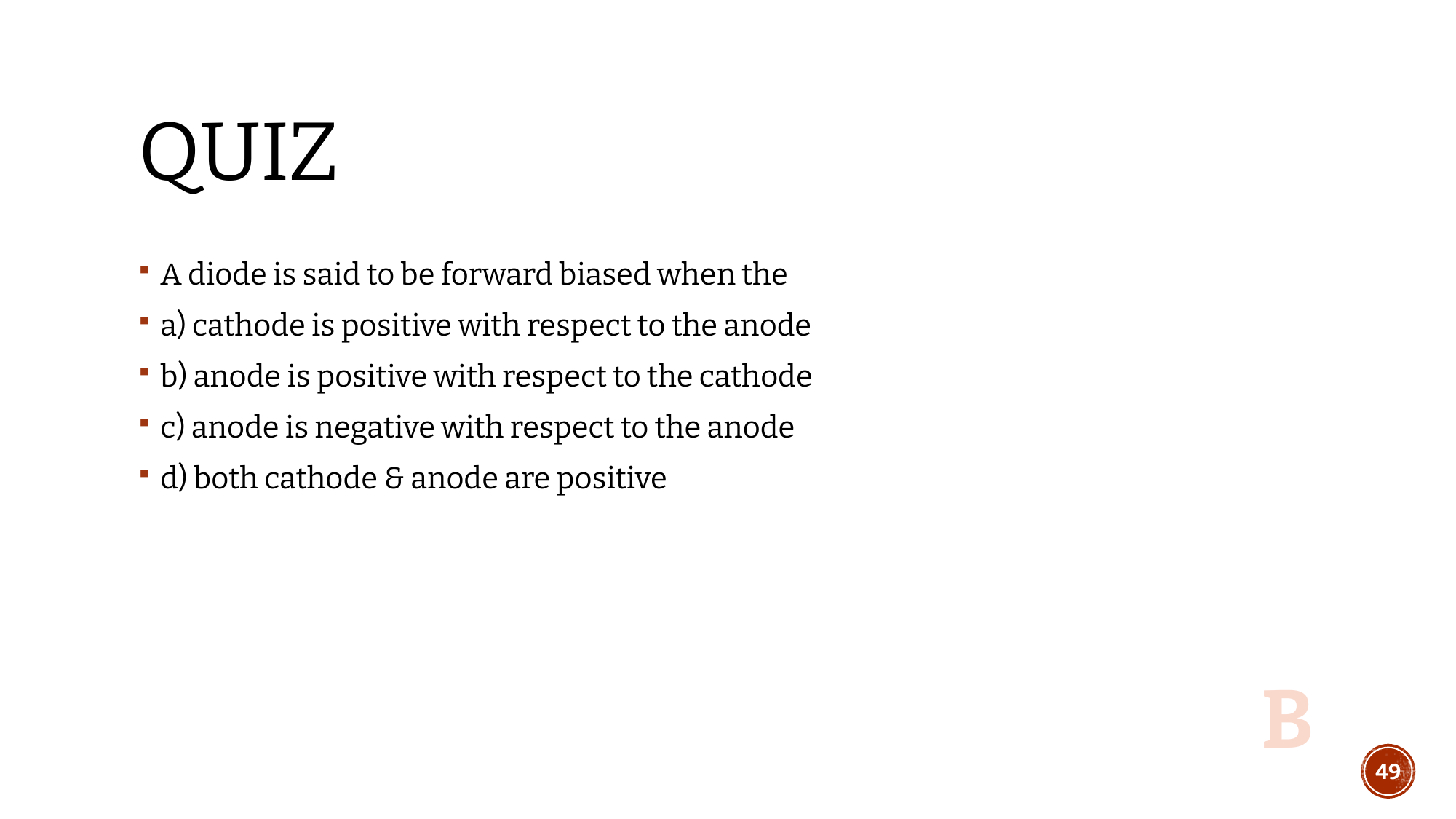

# quiz
A diode is said to be forward biased when the
a) cathode is positive with respect to the anode
b) anode is positive with respect to the cathode
c) anode is negative with respect to the anode
d) both cathode & anode are positive
B
49